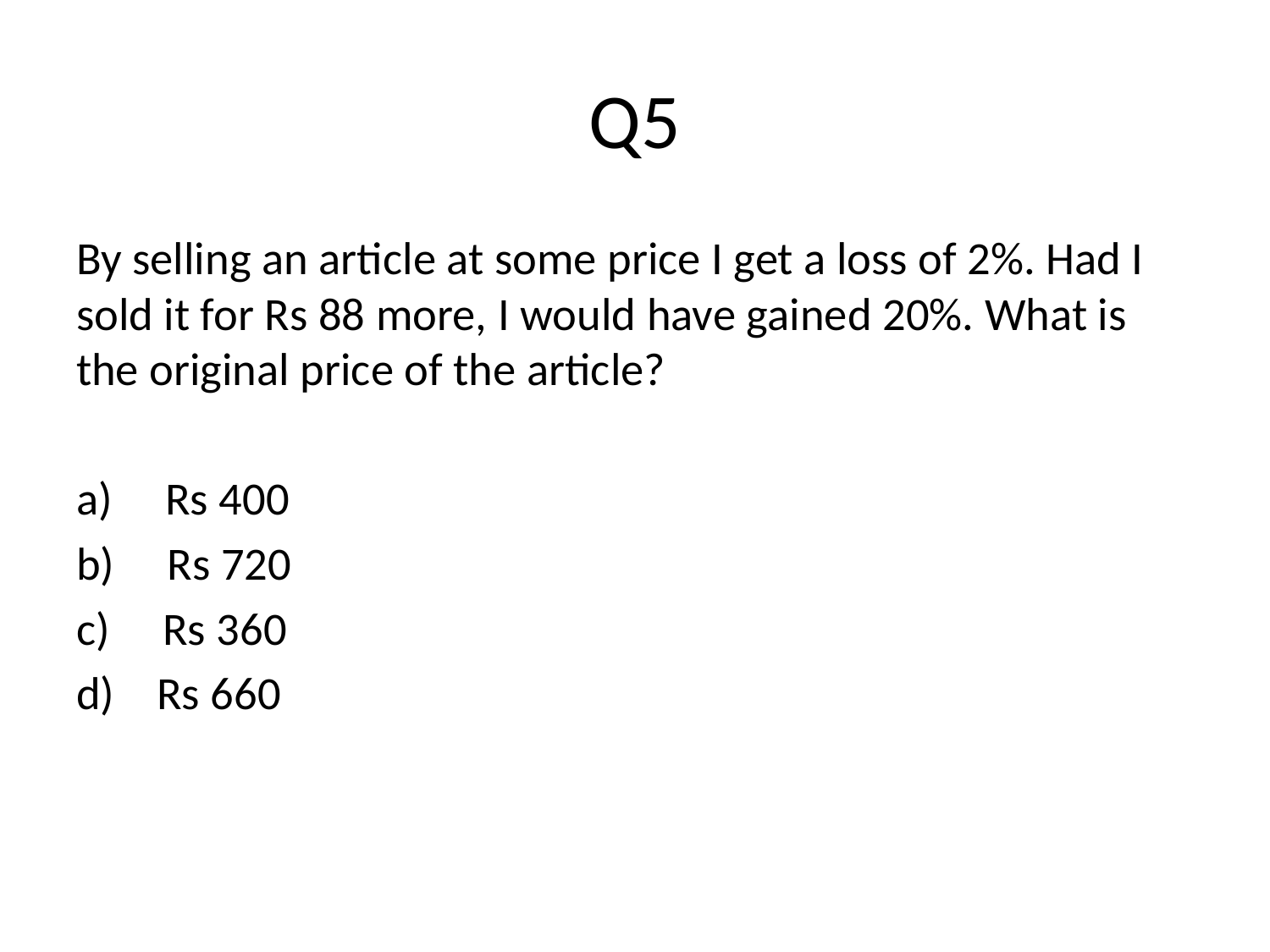

# Q5
By selling an article at some price I get a loss of 2%. Had I sold it for Rs 88 more, I would have gained 20%. What is the original price of the article?

a)     Rs 400
b)     Rs 720
c)     Rs 360
d)    Rs 660